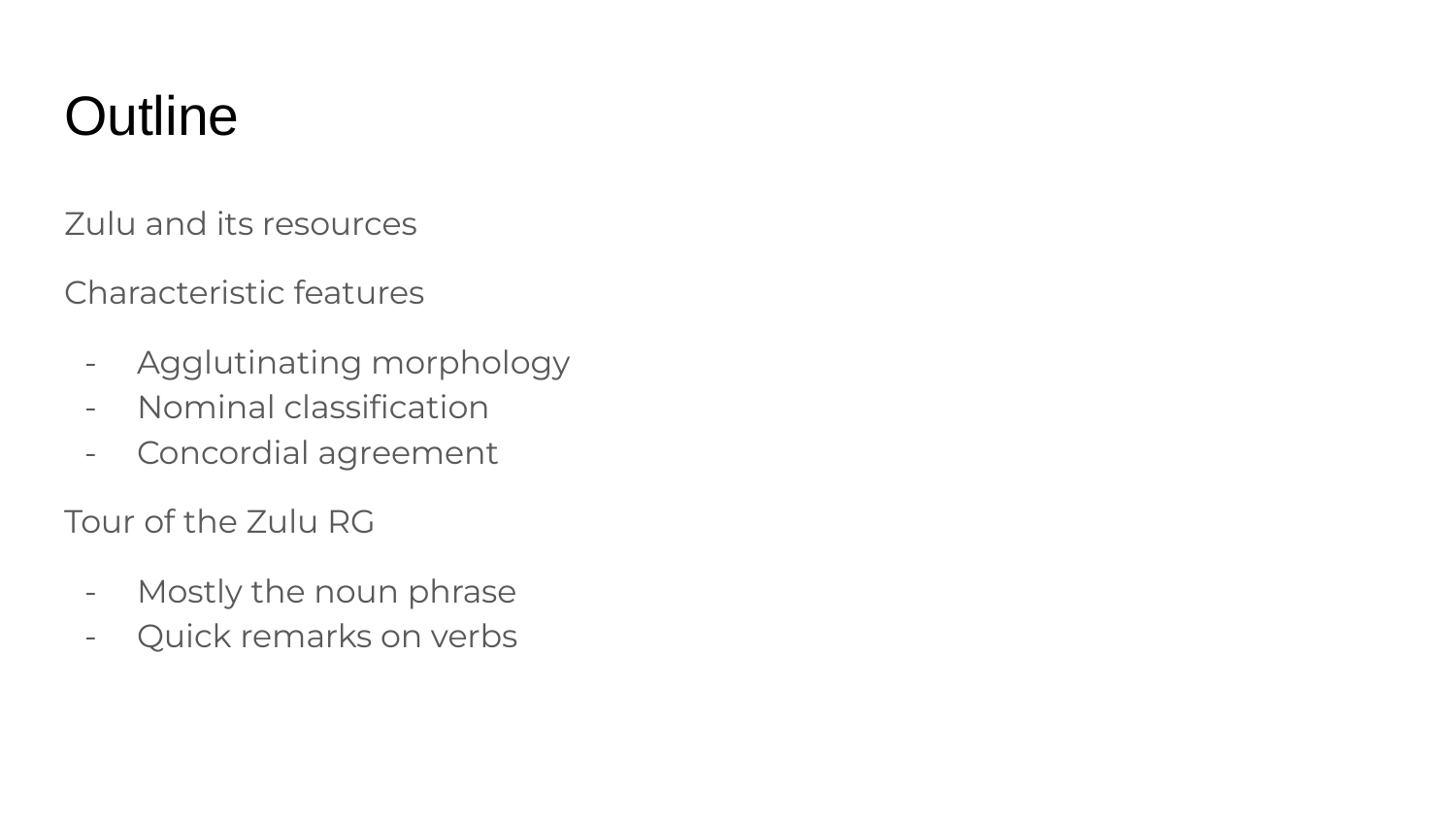

# Outline
Zulu and its resources
Characteristic features
Agglutinating morphology
Nominal classification
Concordial agreement
Tour of the Zulu RG
Mostly the noun phrase
Quick remarks on verbs